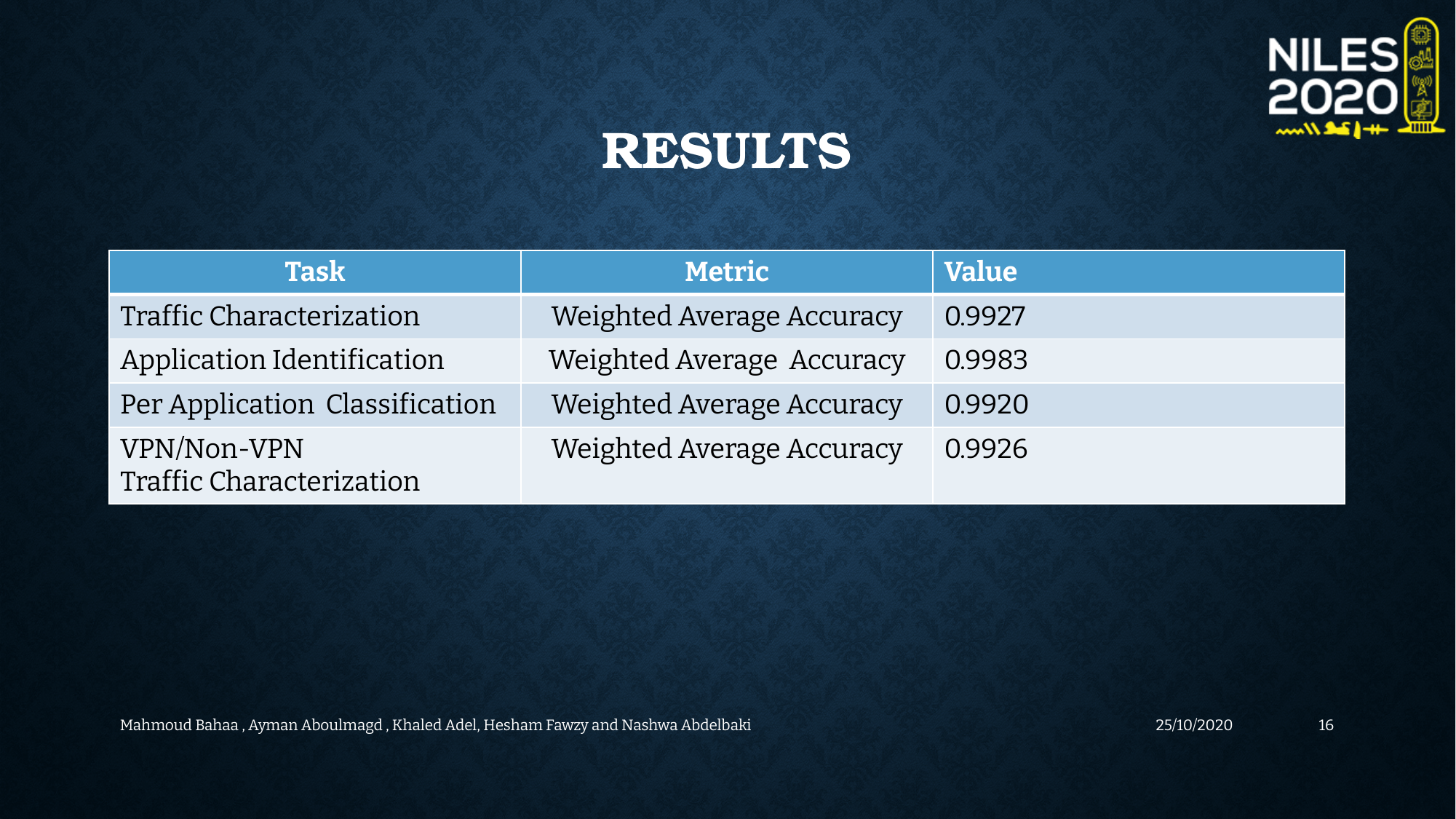

# Results
| Task | Metric | Value |
| --- | --- | --- |
| Traffic Characterization | Weighted Average Accuracy | 0.9927 |
| Application Identification | Weighted Average  Accuracy | 0.9983 |
| Per Application  Classification | Weighted Average Accuracy | 0.9920 |
| VPN/Non-VPN Traffic Characterization | Weighted Average Accuracy | 0.9926 |
Mahmoud Bahaa , Ayman Aboulmagd , Khaled Adel, Hesham Fawzy and Nashwa Abdelbaki
25/10/2020
16